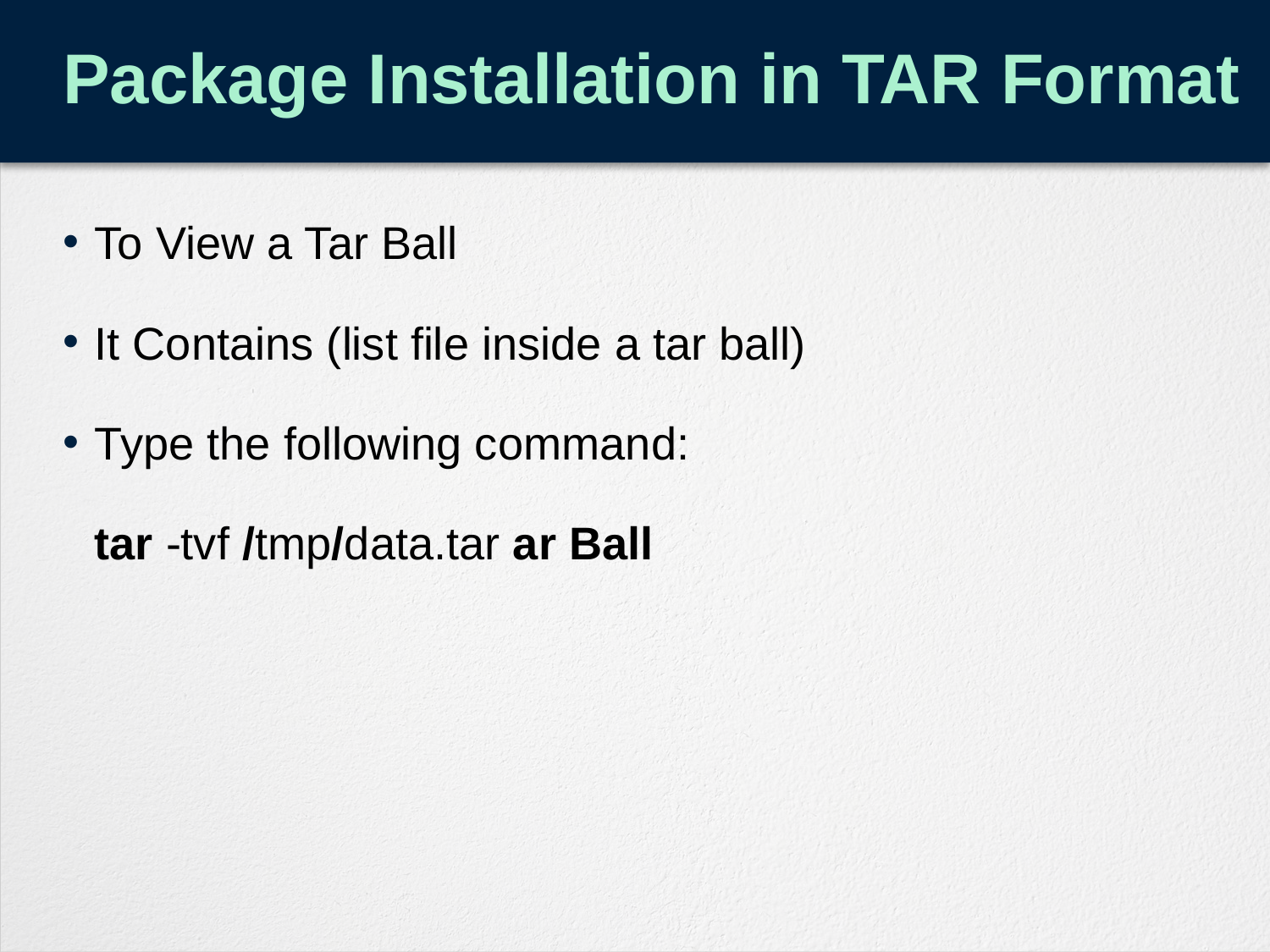

# Package Installation in TAR Format
To View a Tar Ball
It Contains (list file inside a tar ball)
Type the following command:
	tar -tvf /tmp/data.tar ar Ball